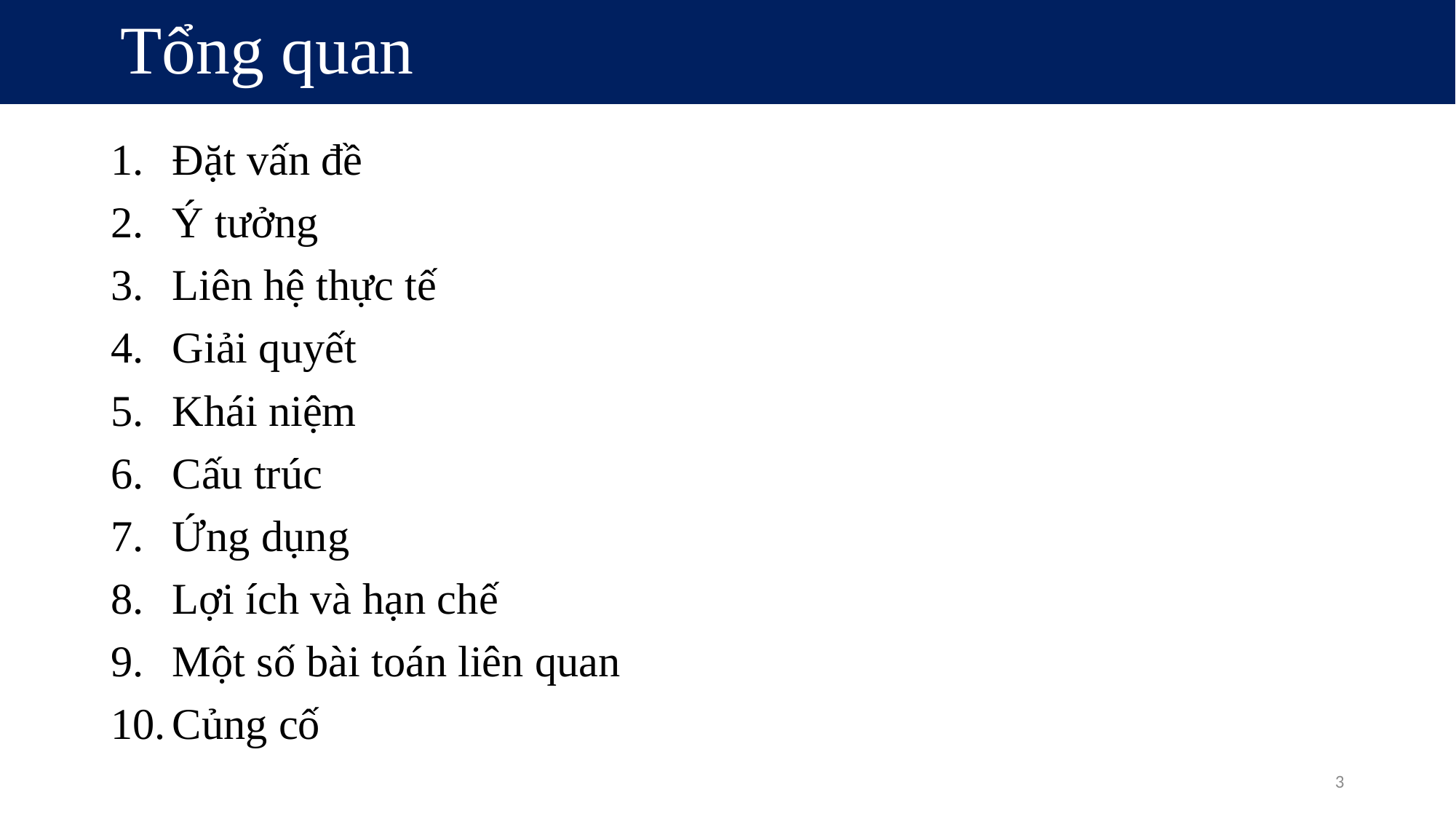

# Tổng quan
Đặt vấn đề
Ý tưởng
Liên hệ thực tế
Giải quyết
Khái niệm
Cấu trúc
Ứng dụng
Lợi ích và hạn chế
Một số bài toán liên quan
Củng cố
3